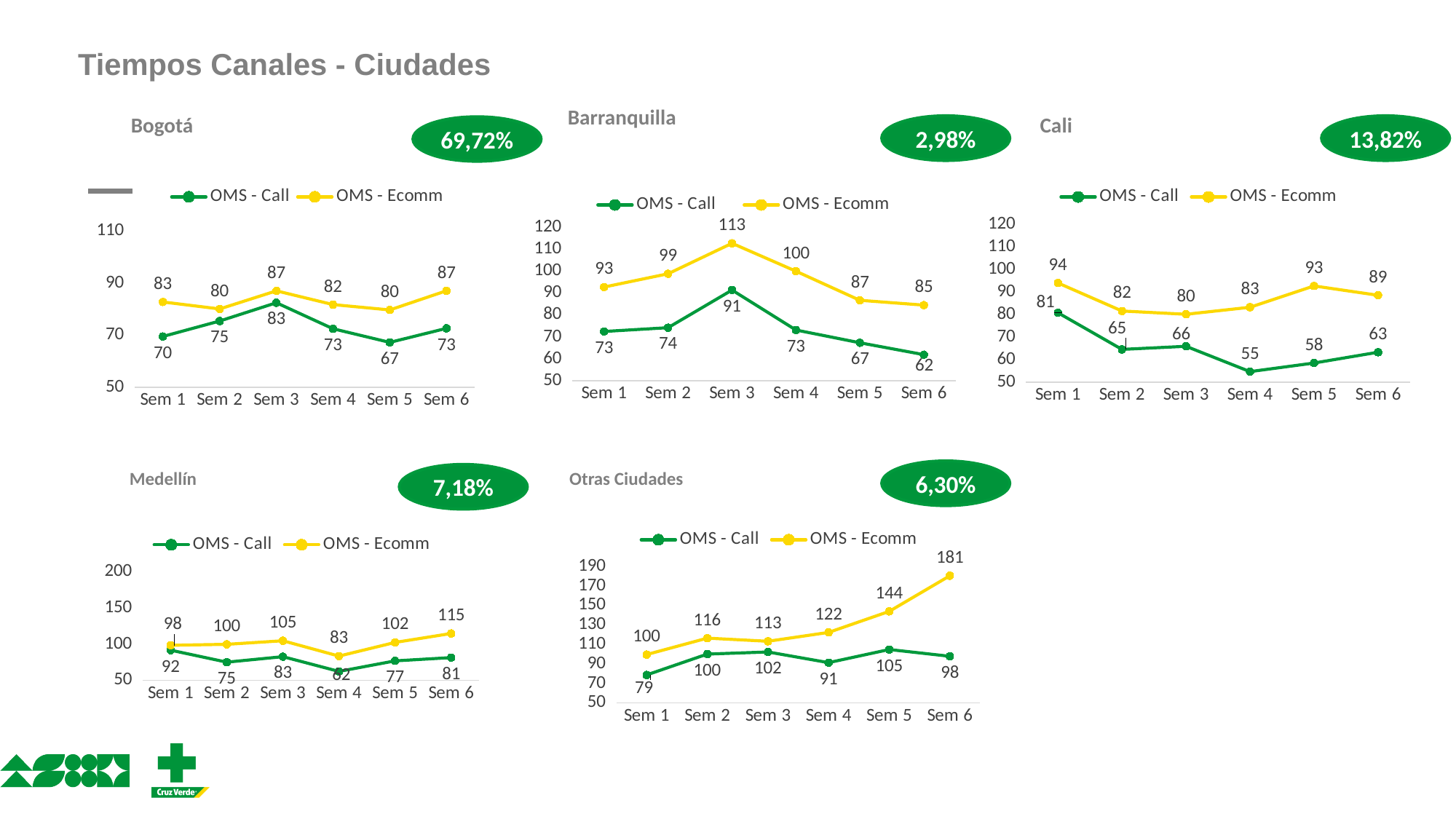

# Tiempos Canales - Ciudades
Barranquilla

Bogotá

Cali

2,98%
13,82%
69,72%

### Chart

| Category | OMS - Call | OMS - Ecomm |
|---|---|---|
| Sem 1 | 69.55858276236206 | 82.8336537581556 |
| Sem 2 | 75.49987877380401 | 80.15087271182628 |
| Sem 3 | 82.53638056676235 | 87.12091511885237 |
| Sem 4 | 72.52975887415911 | 81.80974998363304 |
| Sem 5 | 67.2907606264367 | 79.7696871075548 |
| Sem 6 | 72.68698827085079 | 87.16077092173904 |

### Chart

| Category | OMS - Call | OMS - Ecomm |
|---|---|---|
| Sem 1 | 80.75753570339556 | 93.97253352480816 |
| Sem 2 | 64.53308535630201 | 81.53960531419564 |
| Sem 3 | 65.91408158811107 | 80.08800393314537 |
| Sem 4 | 54.68997373033112 | 83.18744710870862 |
| Sem 5 | 58.499835796139244 | 92.65452538670922 |
| Sem 6 | 63.270958943225715 | 88.5067989418915 |

### Chart

| Category | OMS - Call | OMS - Ecomm |
|---|---|---|
| Sem 1 | 72.51572916607984 | 92.7611111109145 |
| Sem 2 | 74.22269303239172 | 98.79659090921368 |
| Sem 3 | 91.37893258413794 | 112.69070847855576 |
| Sem 4 | 73.1642642647588 | 99.98678500992081 |
| Sem 5 | 67.35826558274466 | 86.71390977450926 |
| Sem 6 | 61.944538606646454 | 84.51978319705033 |
6,30%
Medellín

Otras Ciudades

7,18%

### Chart

| Category | OMS - Call | OMS - Ecomm |
|---|---|---|
| Sem 1 | 78.62352941170171 | 99.54000000005963 |
| Sem 2 | 100.04095607250387 | 116.41659559328049 |
| Sem 3 | 102.19503058107792 | 113.20356633376161 |
| Sem 4 | 91.25368373751242 | 122.28871090773991 |
| Sem 5 | 104.71521739119098 | 143.9326291080297 |
| Sem 6 | 97.81338383858515 | 180.52261178847402 |

### Chart

| Category | OMS - Call | OMS - Ecomm |
|---|---|---|
| Sem 1 | 91.52628434874538 | 98.30445512797226 |
| Sem 2 | 75.00884353717473 | 99.56725936439975 |
| Sem 3 | 82.56047169778513 | 104.54476784505705 |
| Sem 4 | 62.224891774755505 | 83.35866783006868 |
| Sem 5 | 76.77370892024376 | 102.1826630923741 |
| Sem 6 | 81.3042028985371 | 114.52689848105732 |